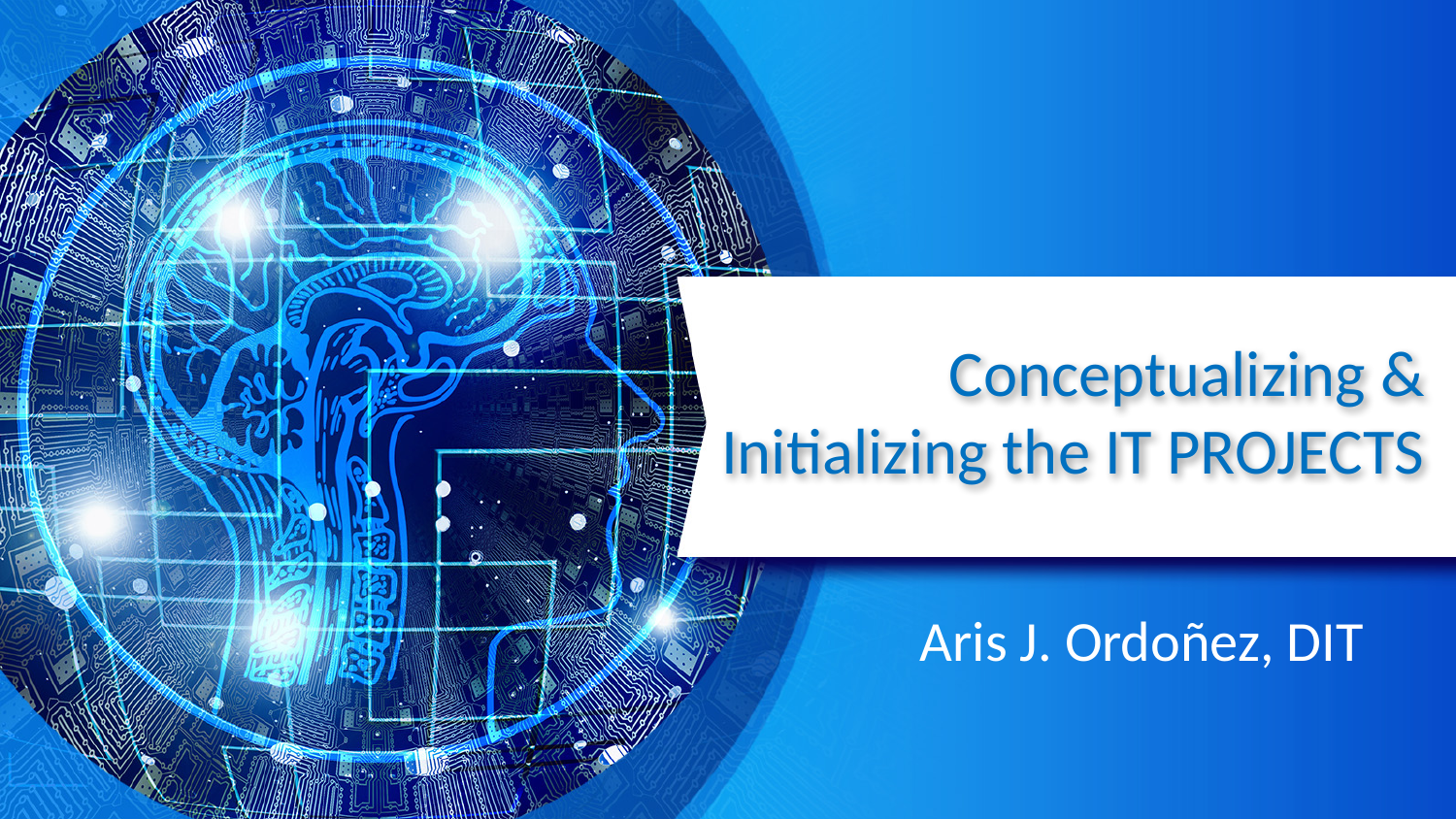

# Conceptualizing & Initializing the IT PROJECTS
Aris J. Ordoñez, DIT